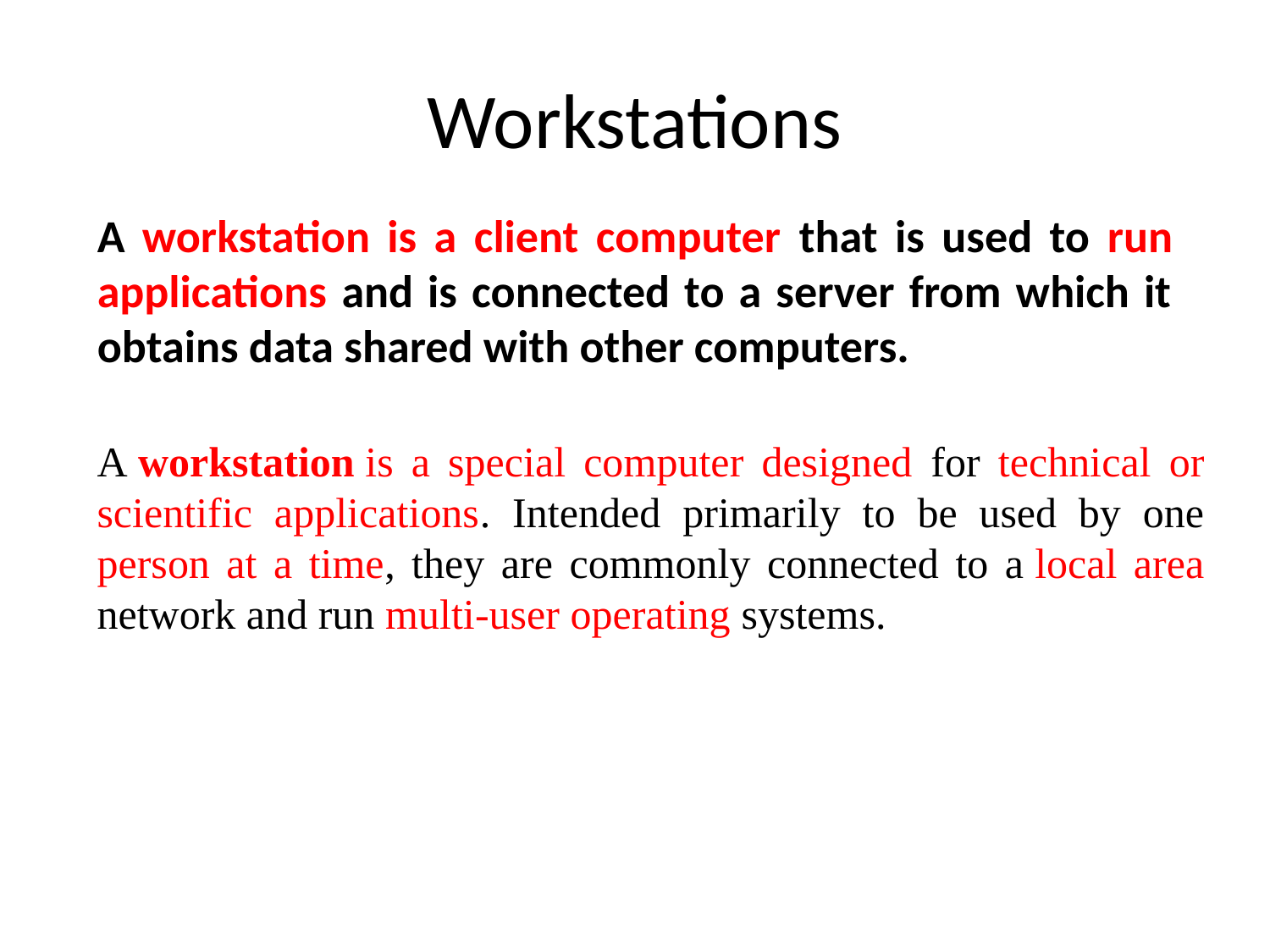

# Workstations
A workstation is a client computer that is used to run applications and is connected to a server from which it obtains data shared with other computers.

A workstation is a special computer designed for technical or scientific applications. Intended primarily to be used by one person at a time, they are commonly connected to a local area network and run multi-user operating systems.